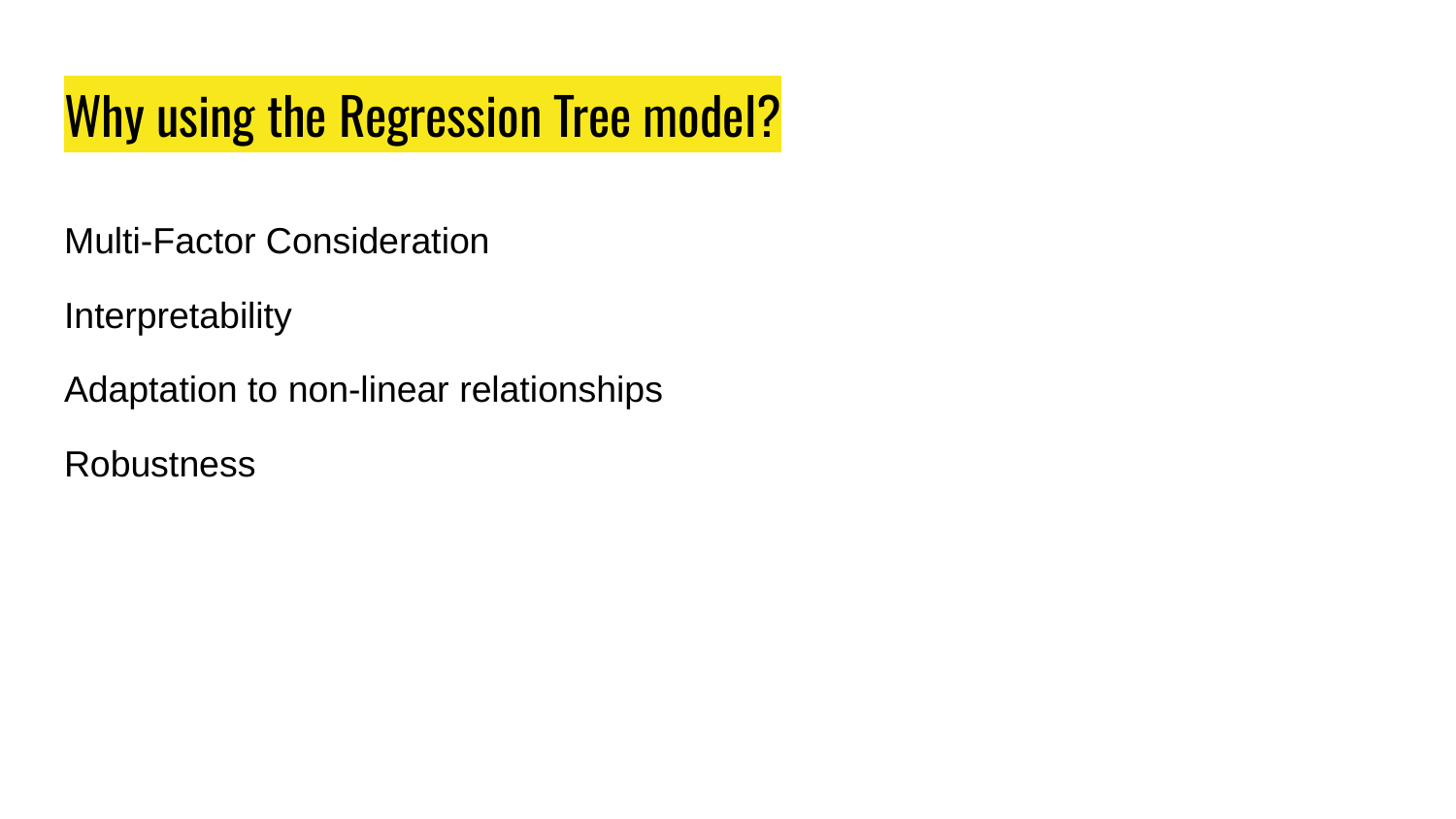

# Why using the Regression Tree model?
Multi-Factor Consideration
Interpretability
Adaptation to non-linear relationships
Robustness